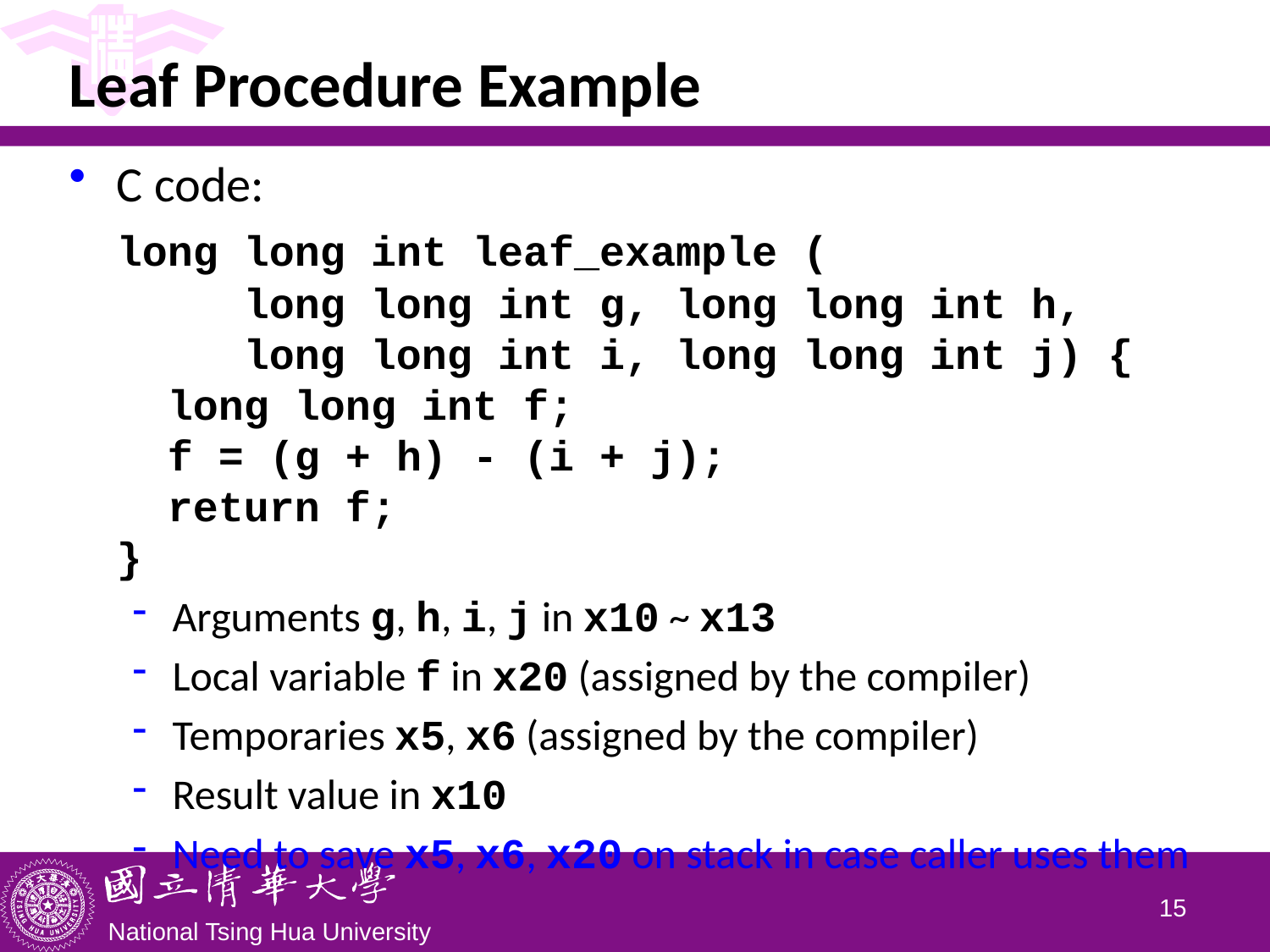

# Leaf Procedure Example
C code:
	long long int leaf_example (
	long long int g, long long int h,
	long long int i, long long int j) {
  long long int f;
  f = (g + h) - (i + j);
  return f;
}
Arguments g, h, i, j in x10 ~ x13
Local variable f in x20 (assigned by the compiler)
Temporaries x5, x6 (assigned by the compiler)
Result value in x10
Need to save x5, x6, x20 on stack in case caller uses them
15